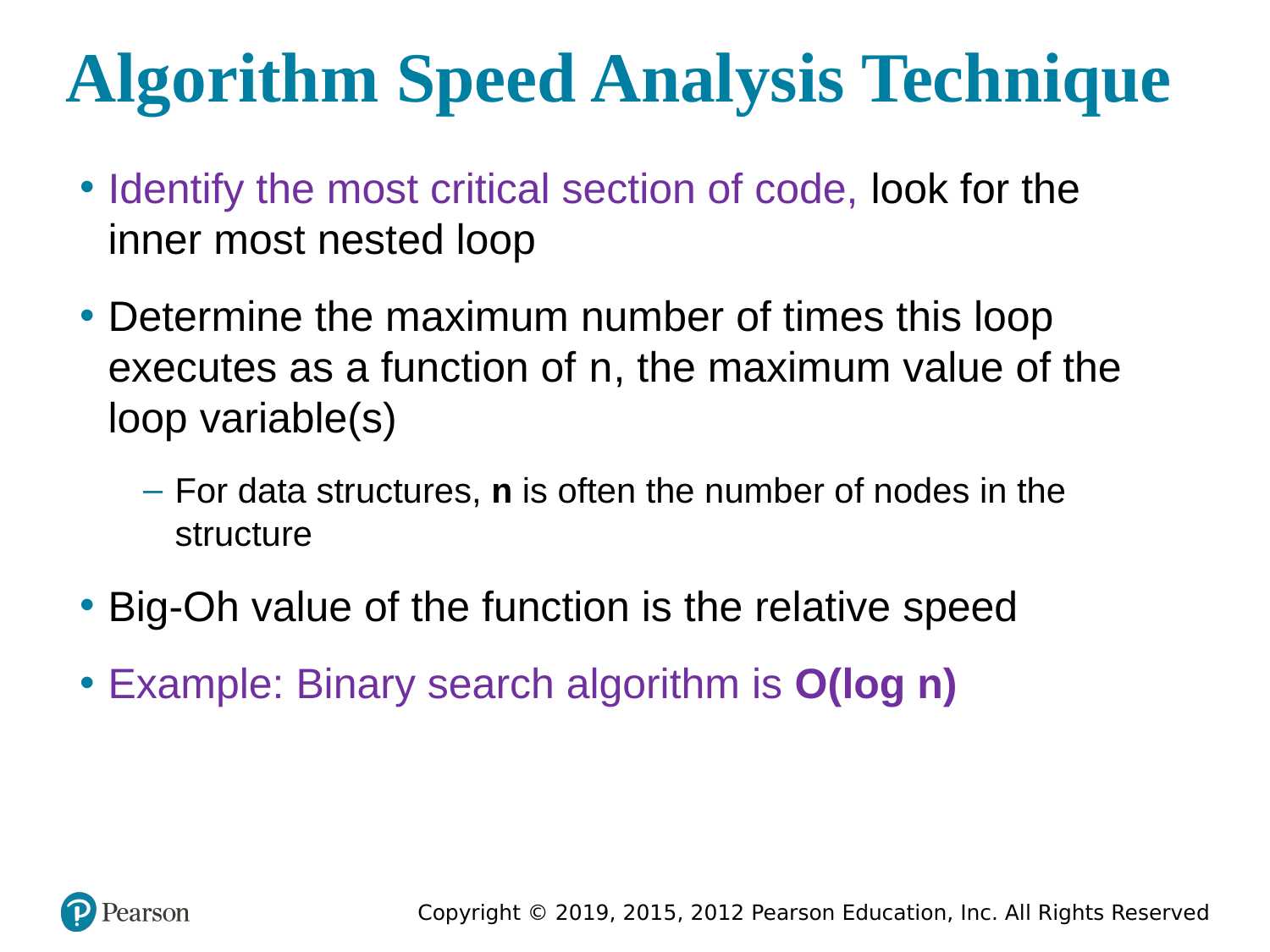

# Algorithm Speed Analysis Technique
Identify the most critical section of code, look for the inner most nested loop
Determine the maximum number of times this loop executes as a function of n, the maximum value of the loop variable(s)
For data structures, n is often the number of nodes in the structure
Big-Oh value of the function is the relative speed
Example: Binary search algorithm is O(log n)
25